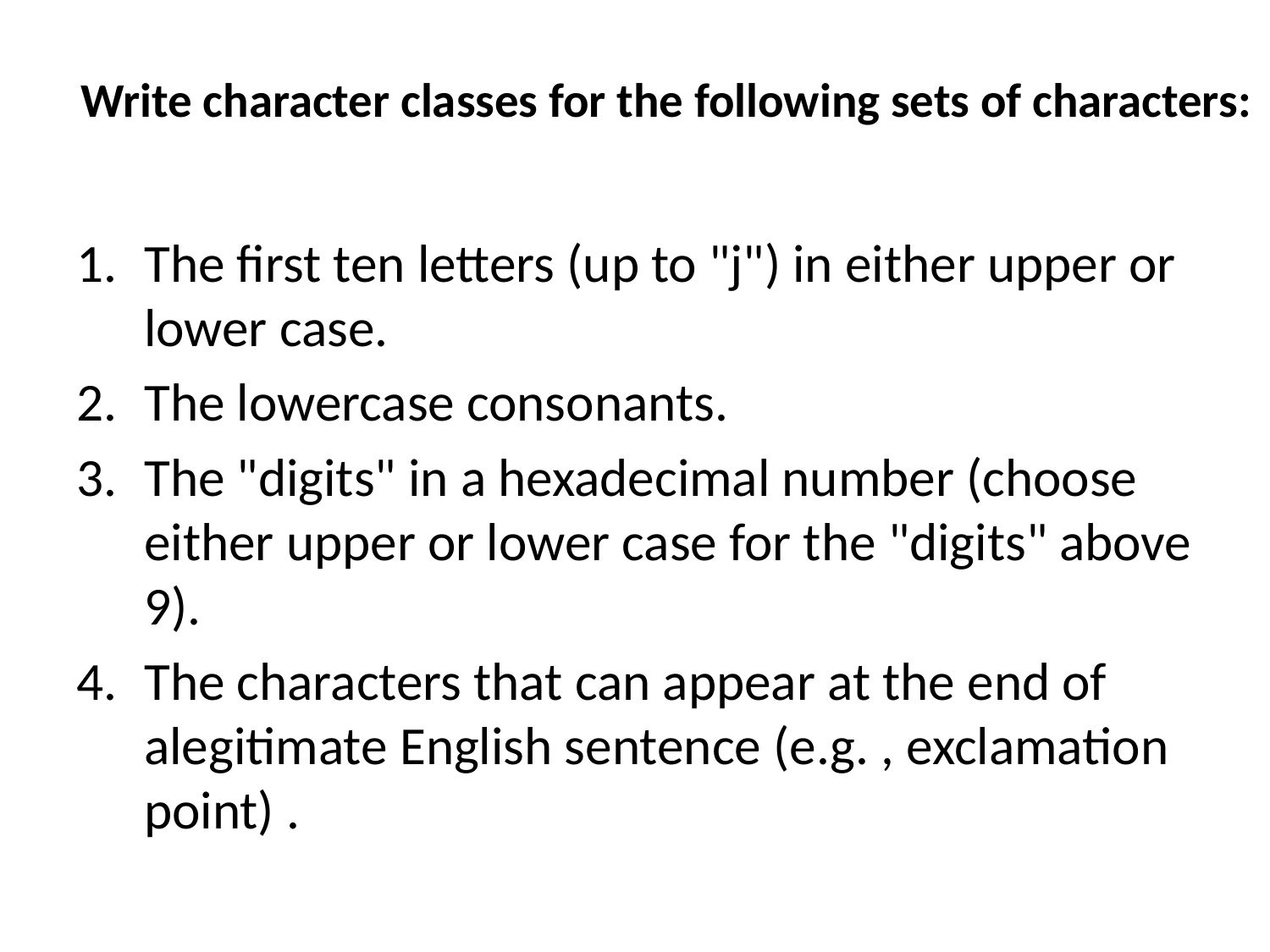

# Write character classes for the following sets of characters:
The first ten letters (up to "j") in either upper or lower case.
The lowercase consonants.
The "digits" in a hexadecimal number (choose either upper or lower case for the "digits" above 9).
The characters that can appear at the end of alegitimate English sentence (e.g. , exclamation point) .